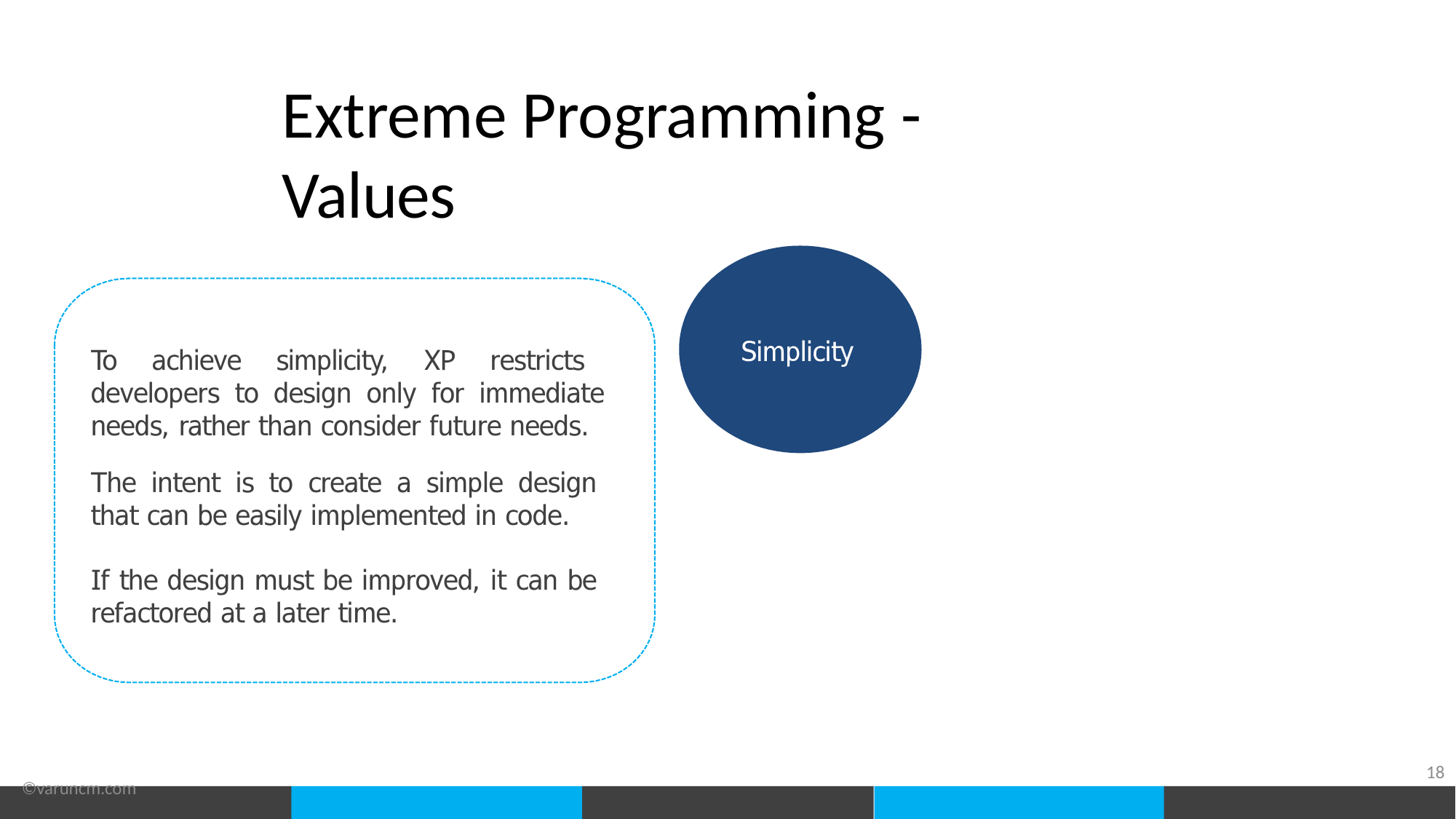

# Extreme Programming - Values

Simplicity
To achieve simplicity, XP restricts  developers to design only for immediate  needs, rather than consider future needs.
The intent is to create a simple design  that can be easily implemented in code.

If the design must be improved, it can be
refactored at a later time.
©varuncm.com
18